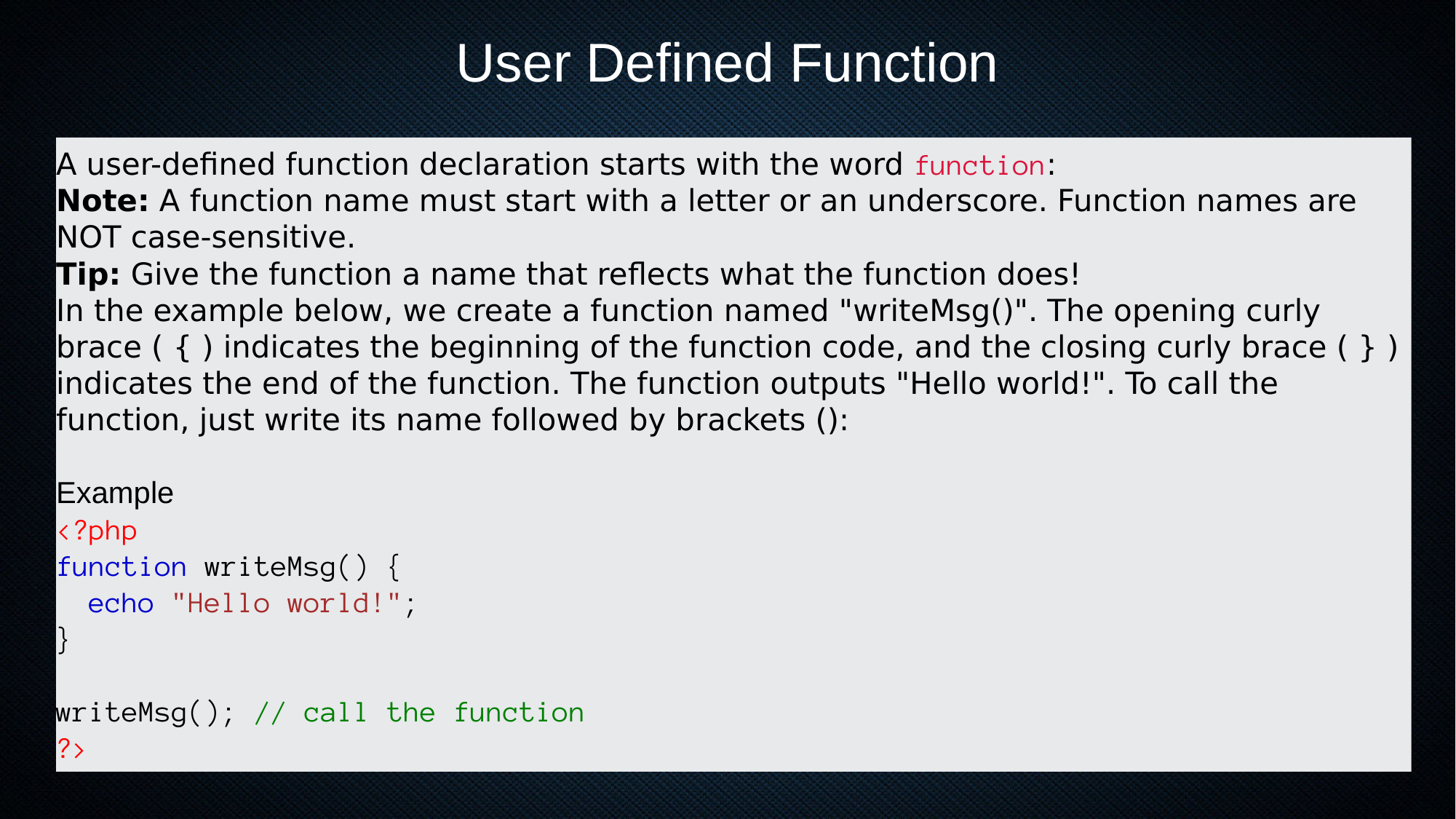

User Defined Function
A user-defined function declaration starts with the word function:
Note: A function name must start with a letter or an underscore. Function names are NOT case-sensitive.
Tip: Give the function a name that reflects what the function does!
In the example below, we create a function named "writeMsg()". The opening curly brace ( { ) indicates the beginning of the function code, and the closing curly brace ( } ) indicates the end of the function. The function outputs "Hello world!". To call the function, just write its name followed by brackets ():

Example
<?php
function writeMsg() {
  echo "Hello world!";
}
writeMsg(); // call the function
?>